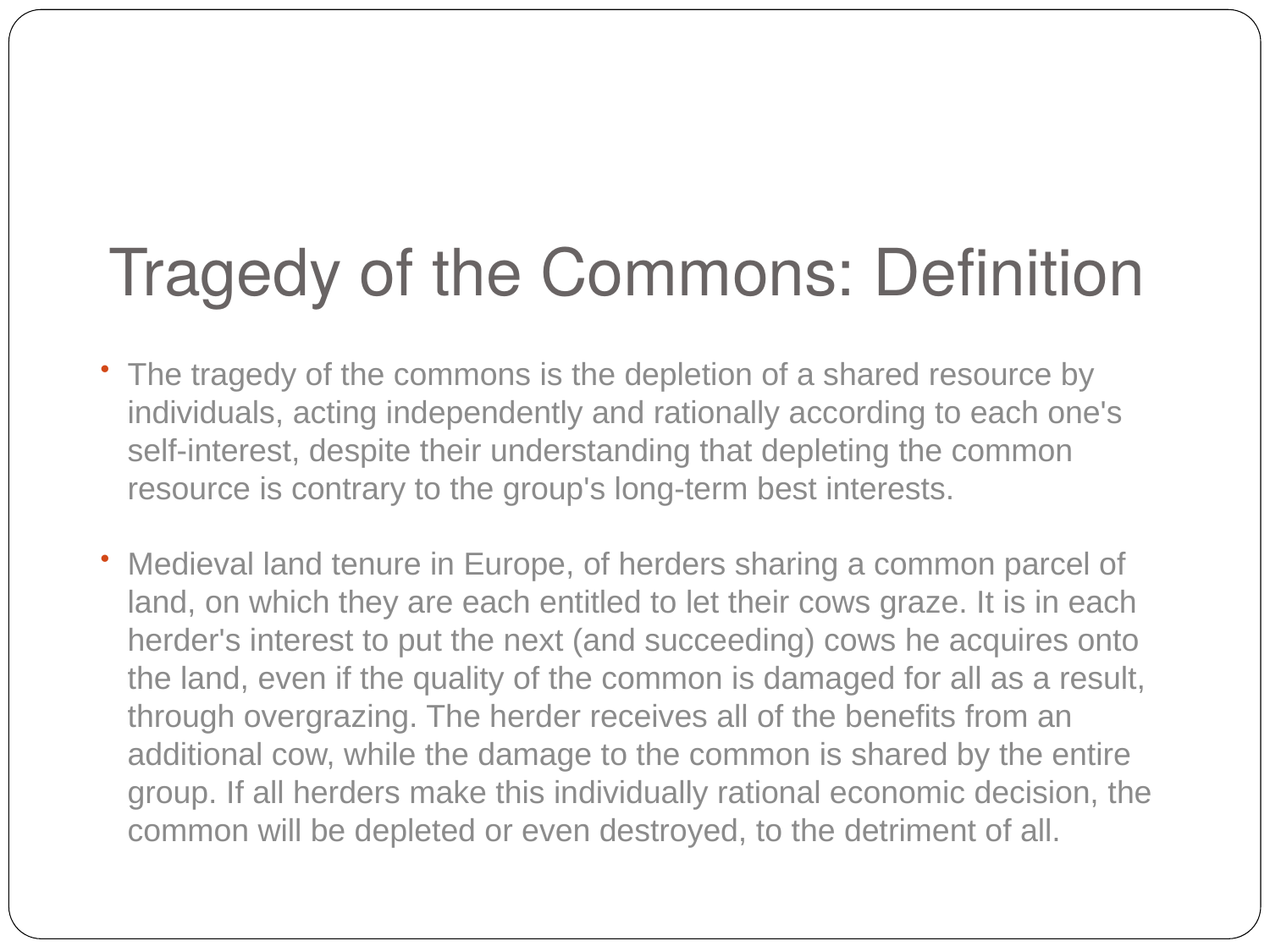

# Tragedy of the Commons: Definition
The tragedy of the commons is the depletion of a shared resource by individuals, acting independently and rationally according to each one's self-interest, despite their understanding that depleting the common resource is contrary to the group's long-term best interests.
Medieval land tenure in Europe, of herders sharing a common parcel of land, on which they are each entitled to let their cows graze. It is in each herder's interest to put the next (and succeeding) cows he acquires onto the land, even if the quality of the common is damaged for all as a result, through overgrazing. The herder receives all of the benefits from an additional cow, while the damage to the common is shared by the entire group. If all herders make this individually rational economic decision, the common will be depleted or even destroyed, to the detriment of all.